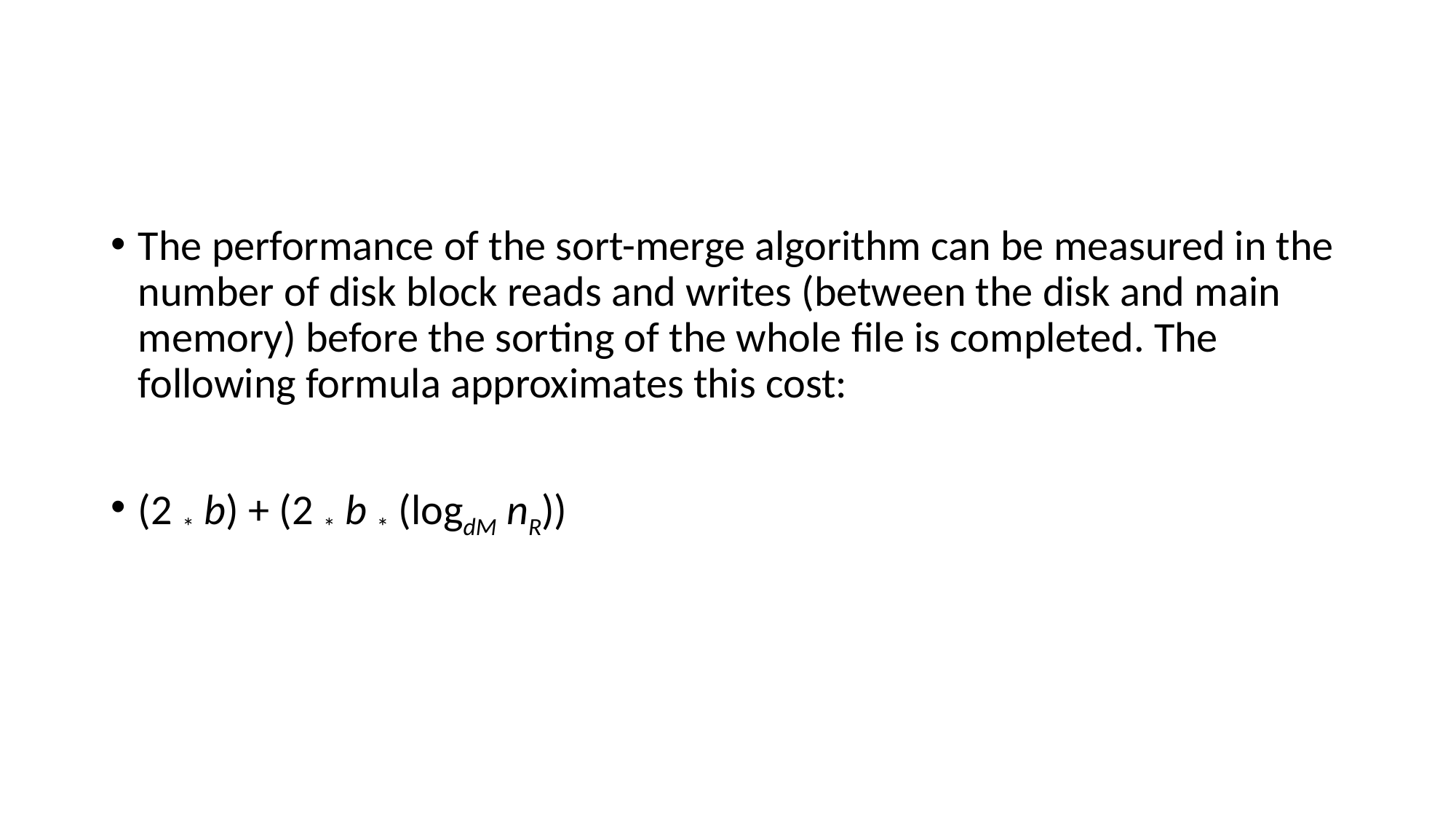

#
The performance of the sort-merge algorithm can be measured in the number of disk block reads and writes (between the disk and main memory) before the sorting of the whole file is completed. The following formula approximates this cost:

(2 * b) + (2 * b * (logdM nR))